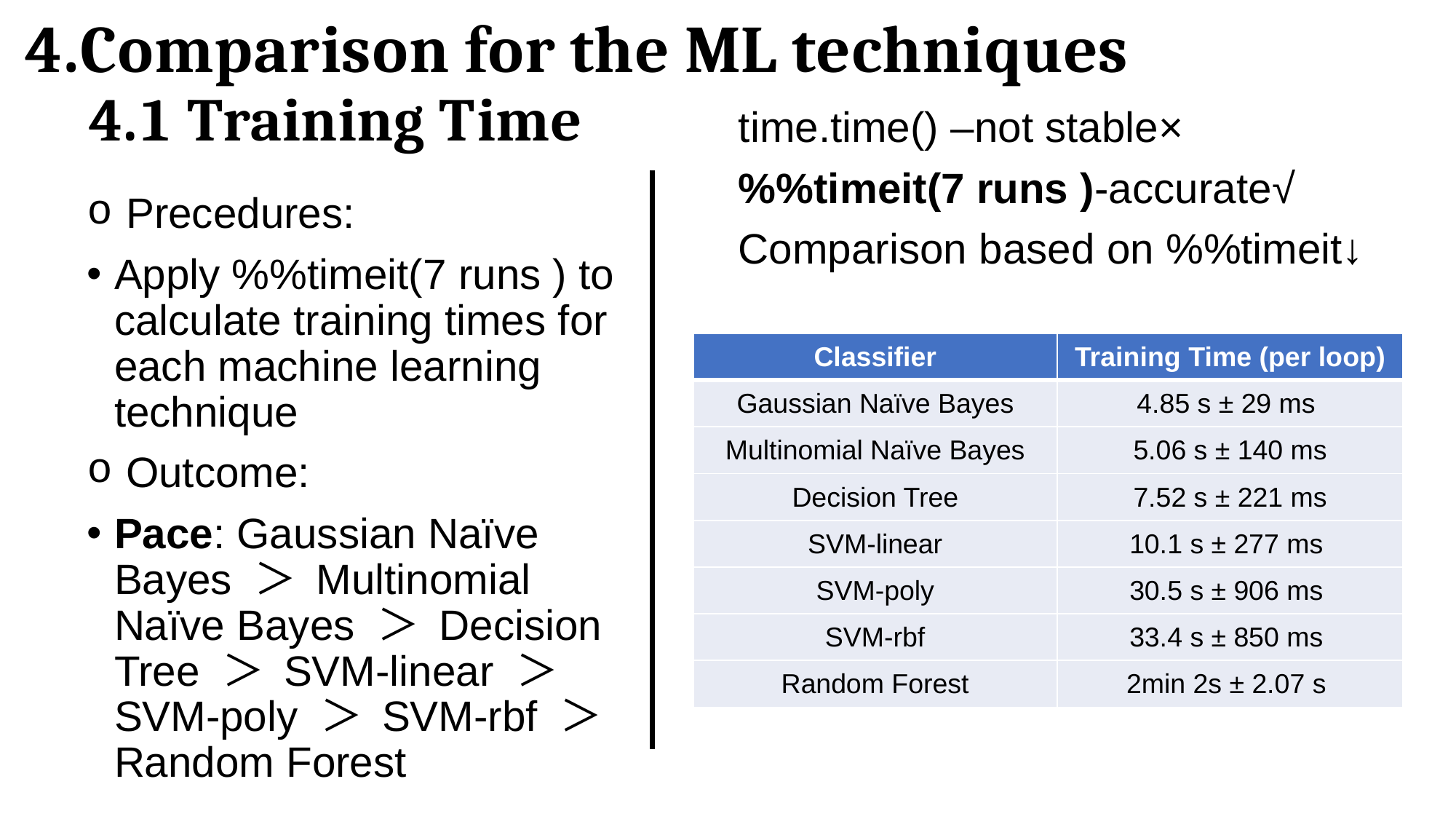

4.Comparison for the ML techniques
# 4.1 Training Time
time.time() –not stable×
%%timeit(7 runs )-accurate√
Comparison based on %%timeit↓

 Precedures:
Apply %%timeit(7 runs ) to calculate training times for each machine learning technique
 Outcome:
Pace: Gaussian Naïve Bayes ＞ Multinomial Naïve Bayes ＞ Decision Tree ＞ SVM-linear ＞ SVM-poly ＞ SVM-rbf ＞ Random Forest

| Classifier | Training Time (per loop) |
| --- | --- |
| Gaussian Naïve Bayes | 4.85 s ± 29 ms |
| Multinomial Naïve Bayes | 5.06 s ± 140 ms |
| Decision Tree | 7.52 s ± 221 ms |
| SVM-linear | 10.1 s ± 277 ms |
| SVM-poly | 30.5 s ± 906 ms |
| SVM-rbf | 33.4 s ± 850 ms |
| Random Forest | 2min 2s ± 2.07 s |